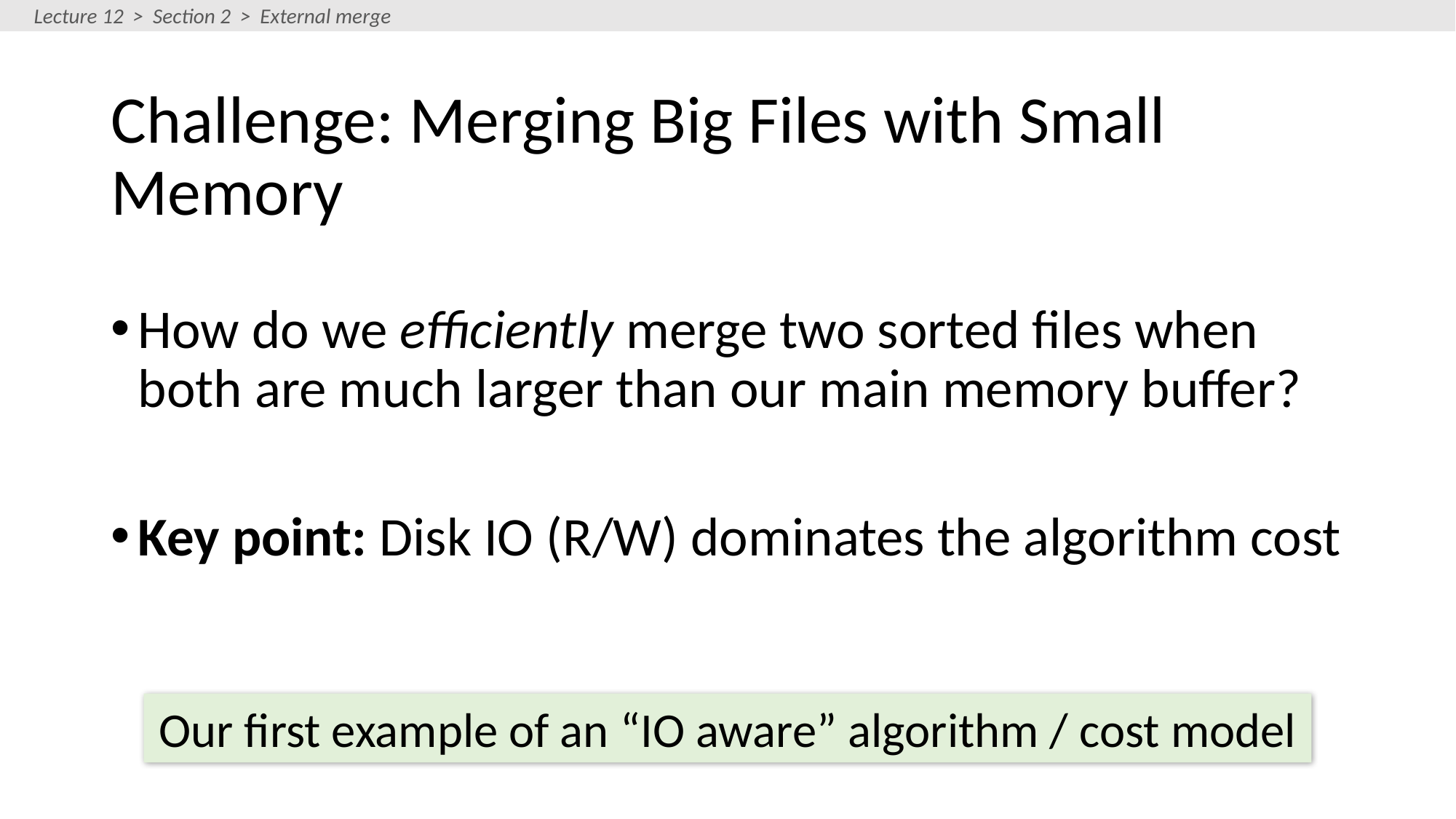

Lecture 12  >  Section 2  >  External merge
# Challenge: Merging Big Files with Small Memory
How do we efficiently merge two sorted files when both are much larger than our main memory buffer?

Key point: Disk IO (R/W) dominates the algorithm cost
Our first example of an “IO aware” algorithm / cost model